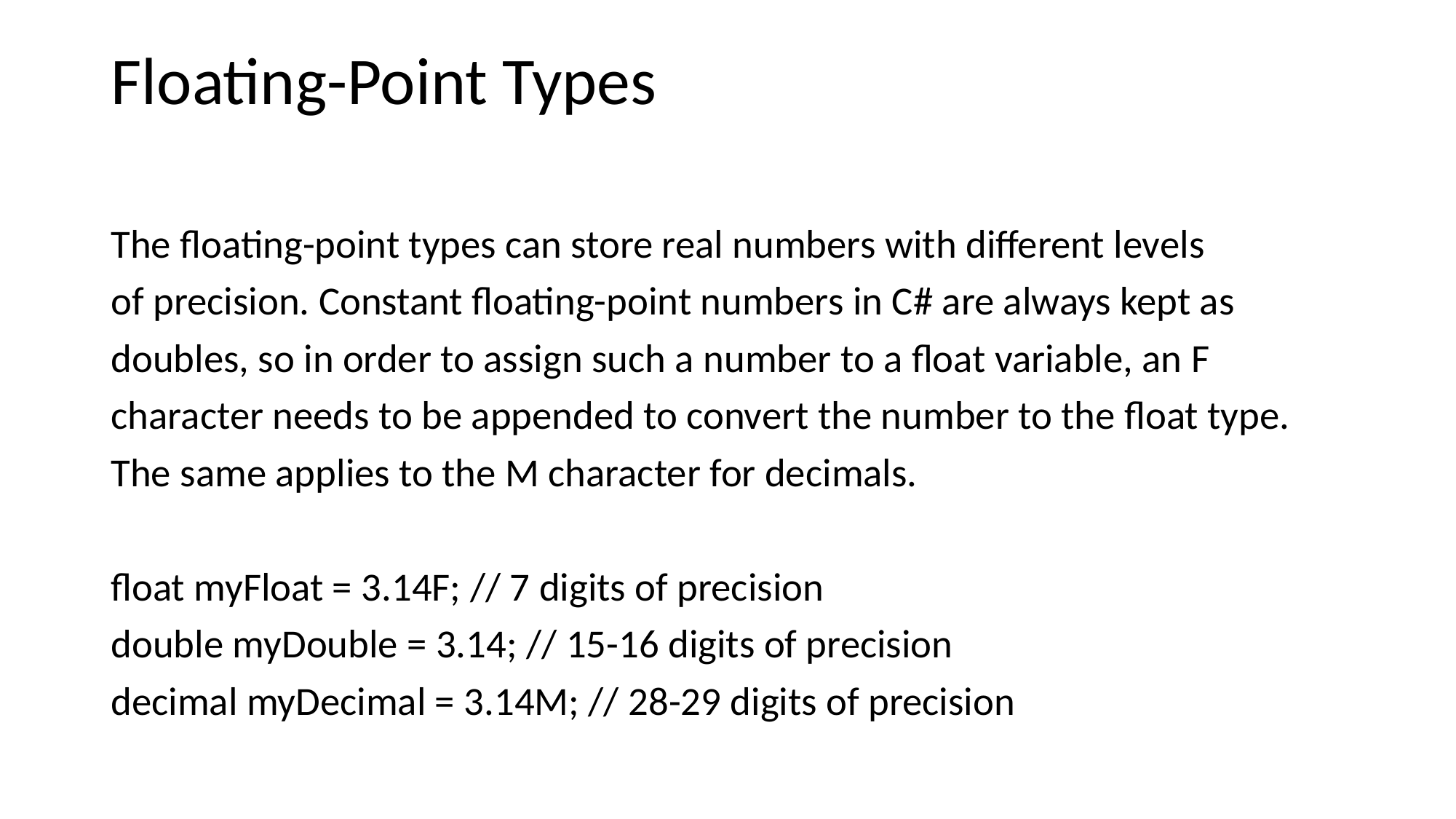

# Floating-Point Types
The floating-point types can store real numbers with different levels
of precision. Constant floating-point numbers in C# are always kept as
doubles, so in order to assign such a number to a float variable, an F
character needs to be appended to convert the number to the float type.
The same applies to the M character for decimals.

float myFloat = 3.14F; // 7 digits of precision
double myDouble = 3.14; // 15-16 digits of precision
decimal myDecimal = 3.14M; // 28-29 digits of precision